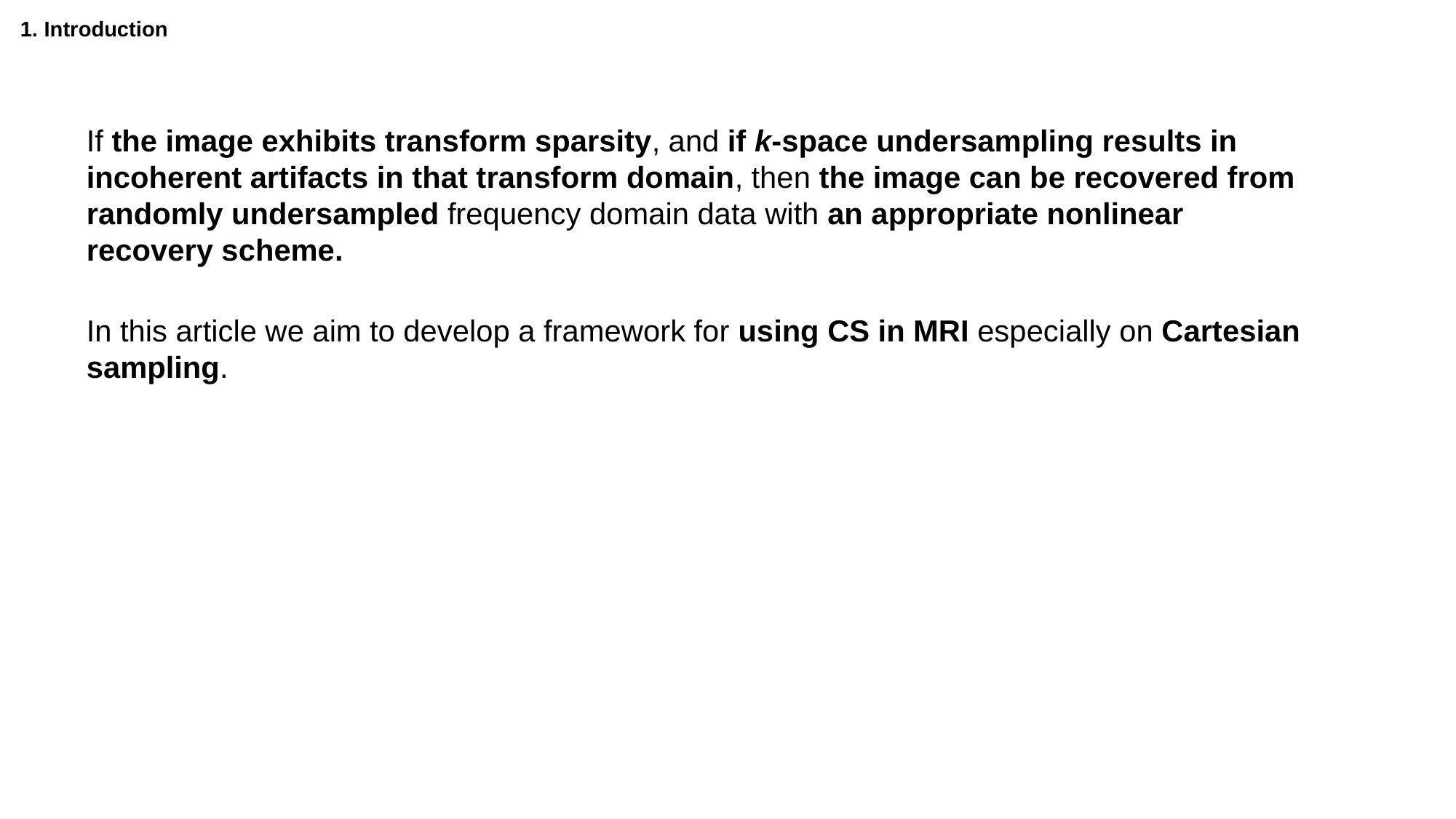

1. Introduction
If the image exhibits transform sparsity, and if k-space undersampling results in incoherent artifacts in that transform domain, then the image can be recovered from randomly undersampled frequency domain data with an appropriate nonlinear recovery scheme.

In this article we aim to develop a framework for using CS in MRI especially on Cartesian sampling.